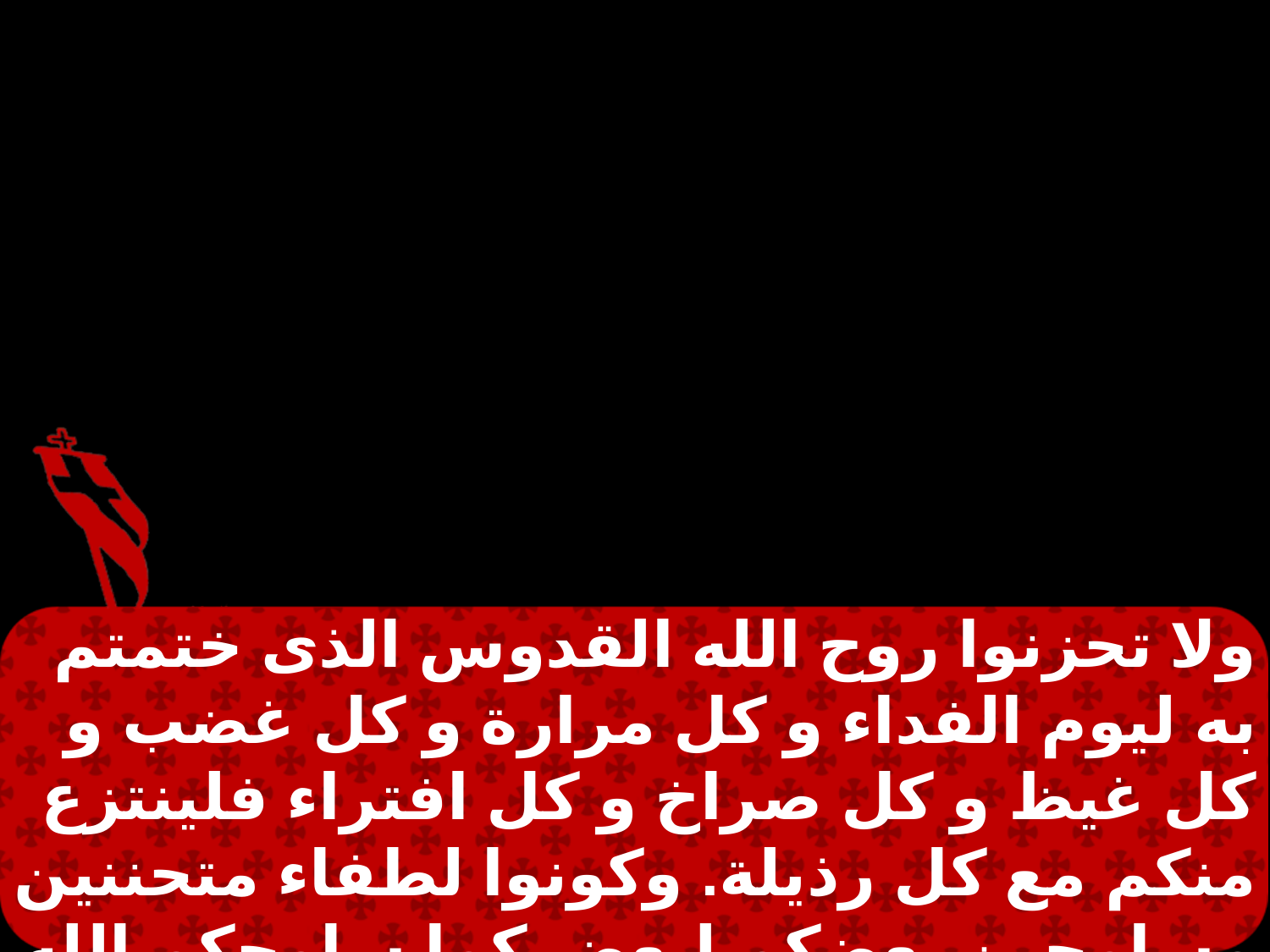

ولا تحزنوا روح الله القدوس الذى ختمتم به ليوم الفداء و كل مرارة و كل غضب و كل غيظ و كل صراخ و كل افتراء فلينتزع منكم مع كل رذيلة. وكونوا لطفاء متحننين مسامحين بعضكم لبعض كما سامحكم الله أيضًا في المسيح.